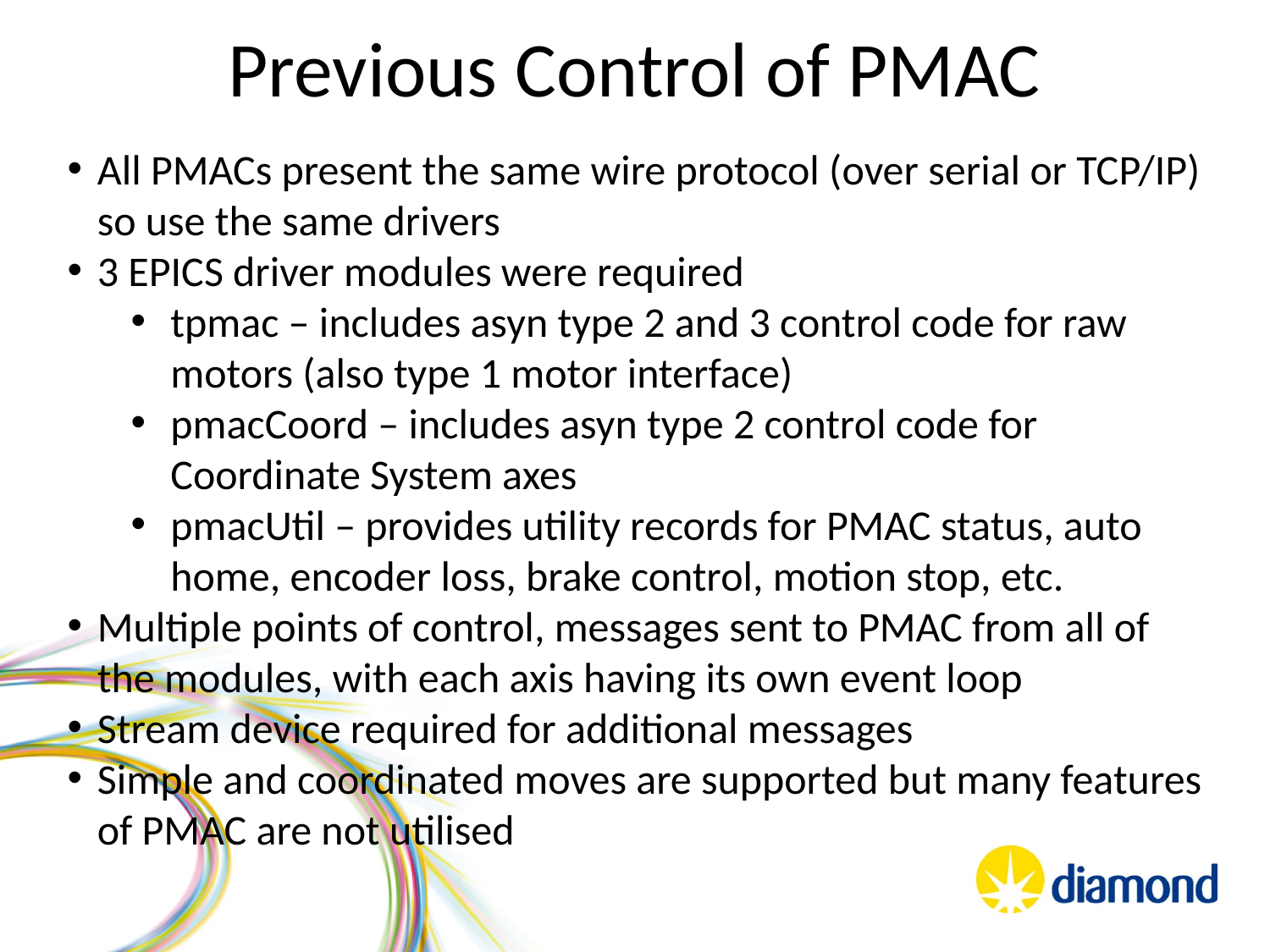

Previous Control of PMAC
All PMACs present the same wire protocol (over serial or TCP/IP) so use the same drivers
3 EPICS driver modules were required
tpmac – includes asyn type 2 and 3 control code for raw motors (also type 1 motor interface)
pmacCoord – includes asyn type 2 control code for Coordinate System axes
pmacUtil – provides utility records for PMAC status, auto home, encoder loss, brake control, motion stop, etc.
Multiple points of control, messages sent to PMAC from all of the modules, with each axis having its own event loop
Stream device required for additional messages
Simple and coordinated moves are supported but many features of PMAC are not utilised